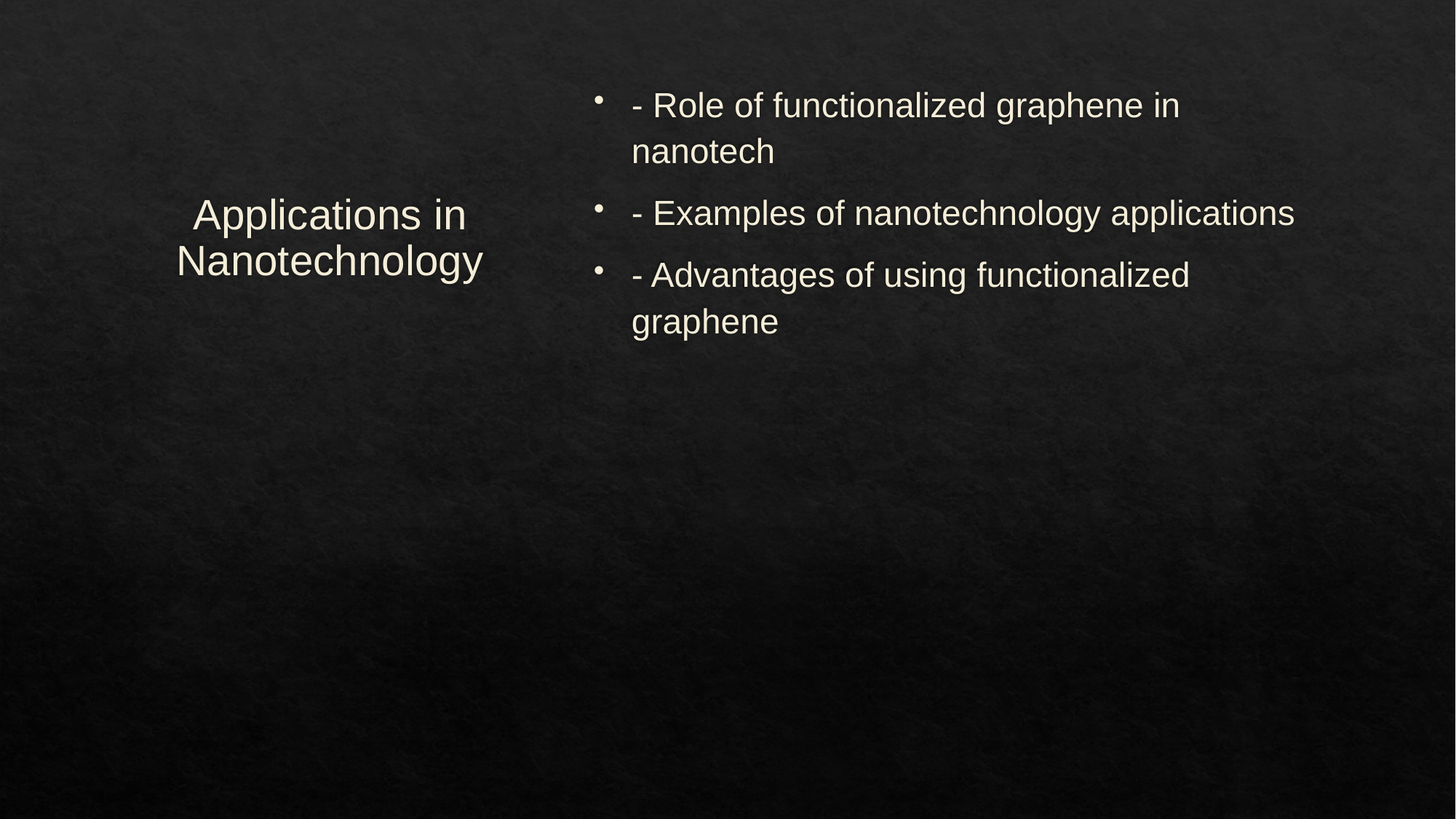

# Applications in Nanotechnology
- Role of functionalized graphene in nanotech
- Examples of nanotechnology applications
- Advantages of using functionalized graphene